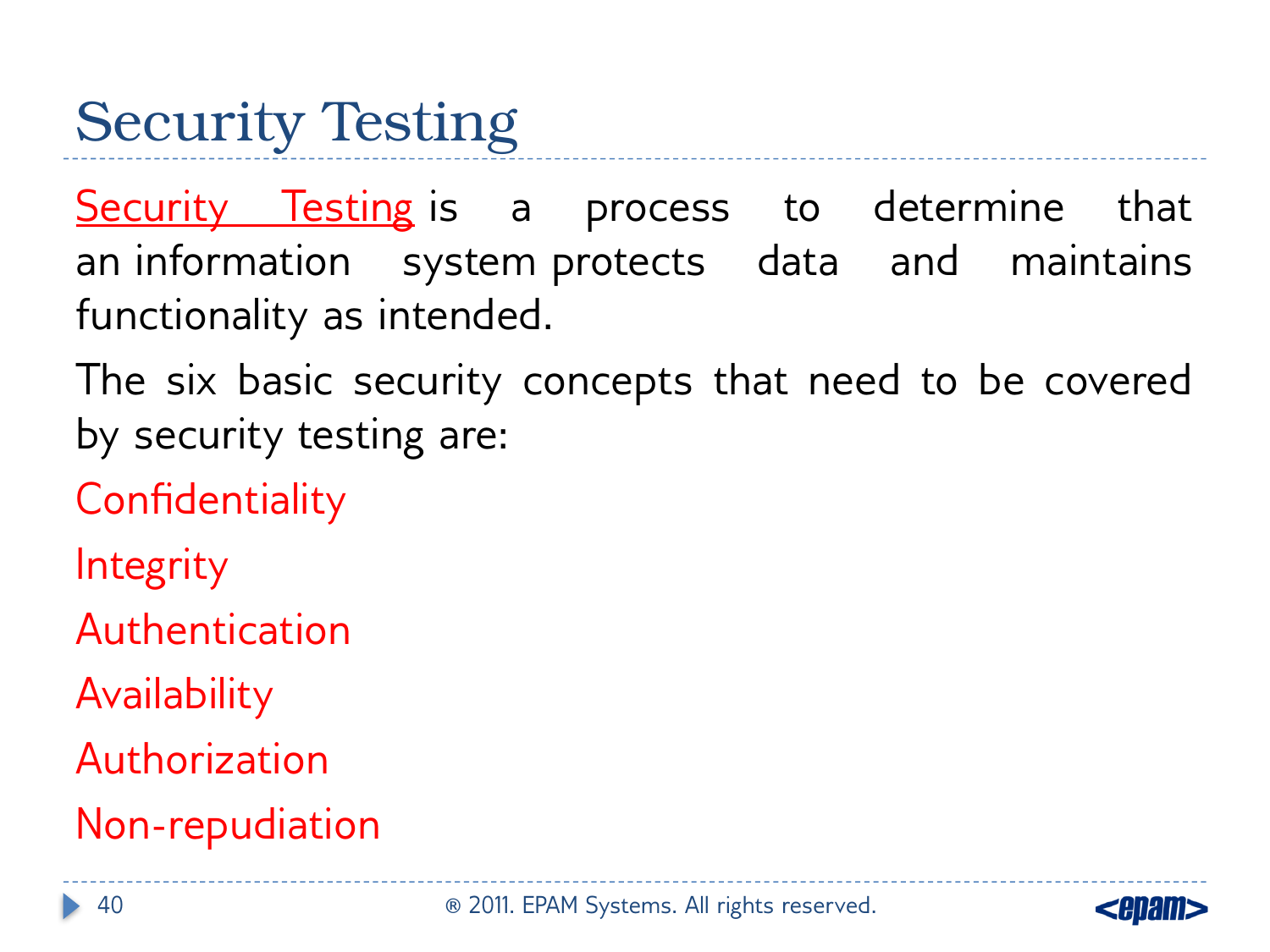

# Security Testing
Security Testing is a process to determine that an information system protects data and maintains functionality as intended.
The six basic security concepts that need to be covered by security testing are:
Confidentiality
Integrity
Authentication
Availability
Authorization
Non-repudiation

40
® 2011. EPAM Systems. All rights reserved.